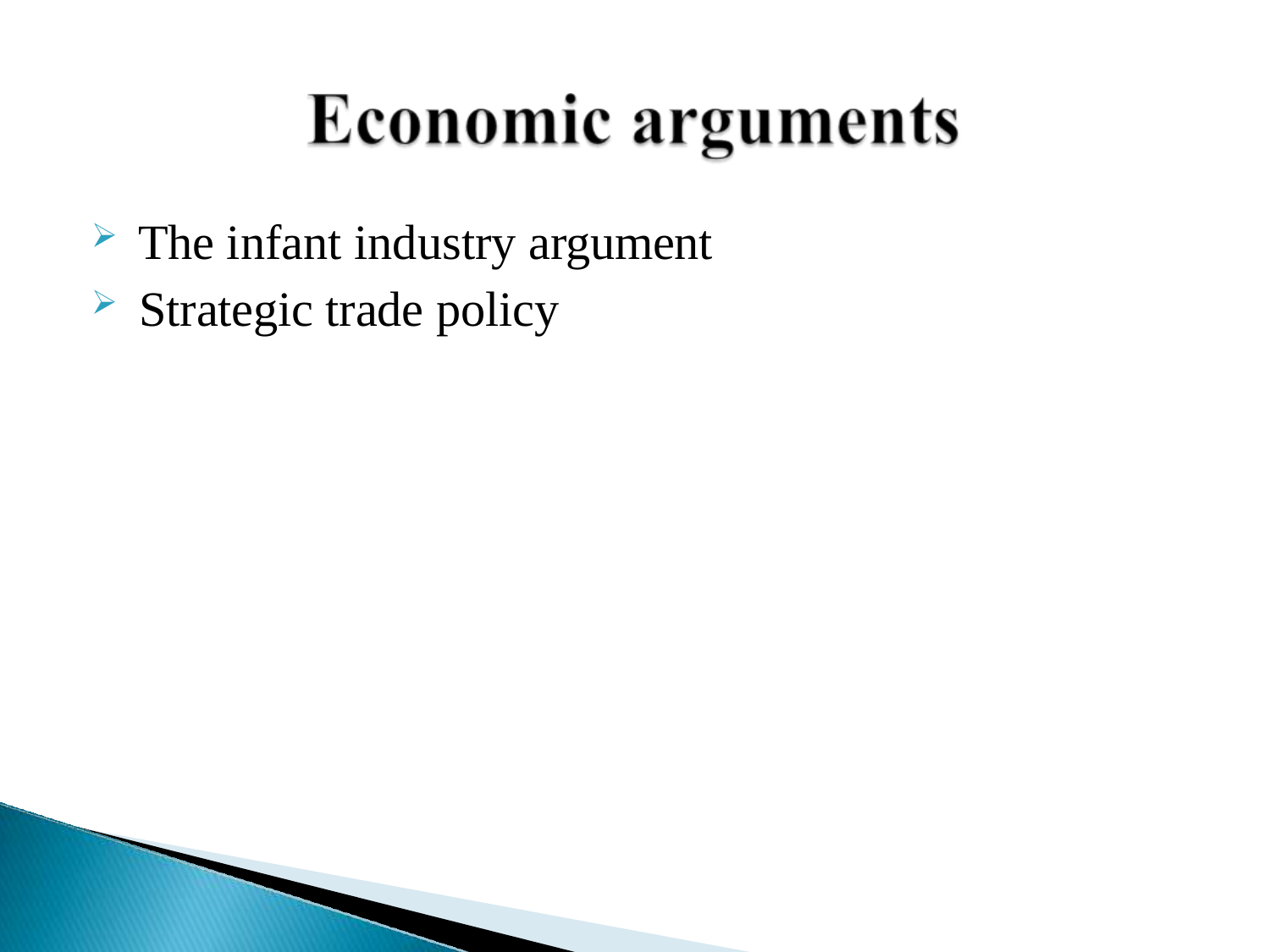

The infant industry argument
Strategic trade policy